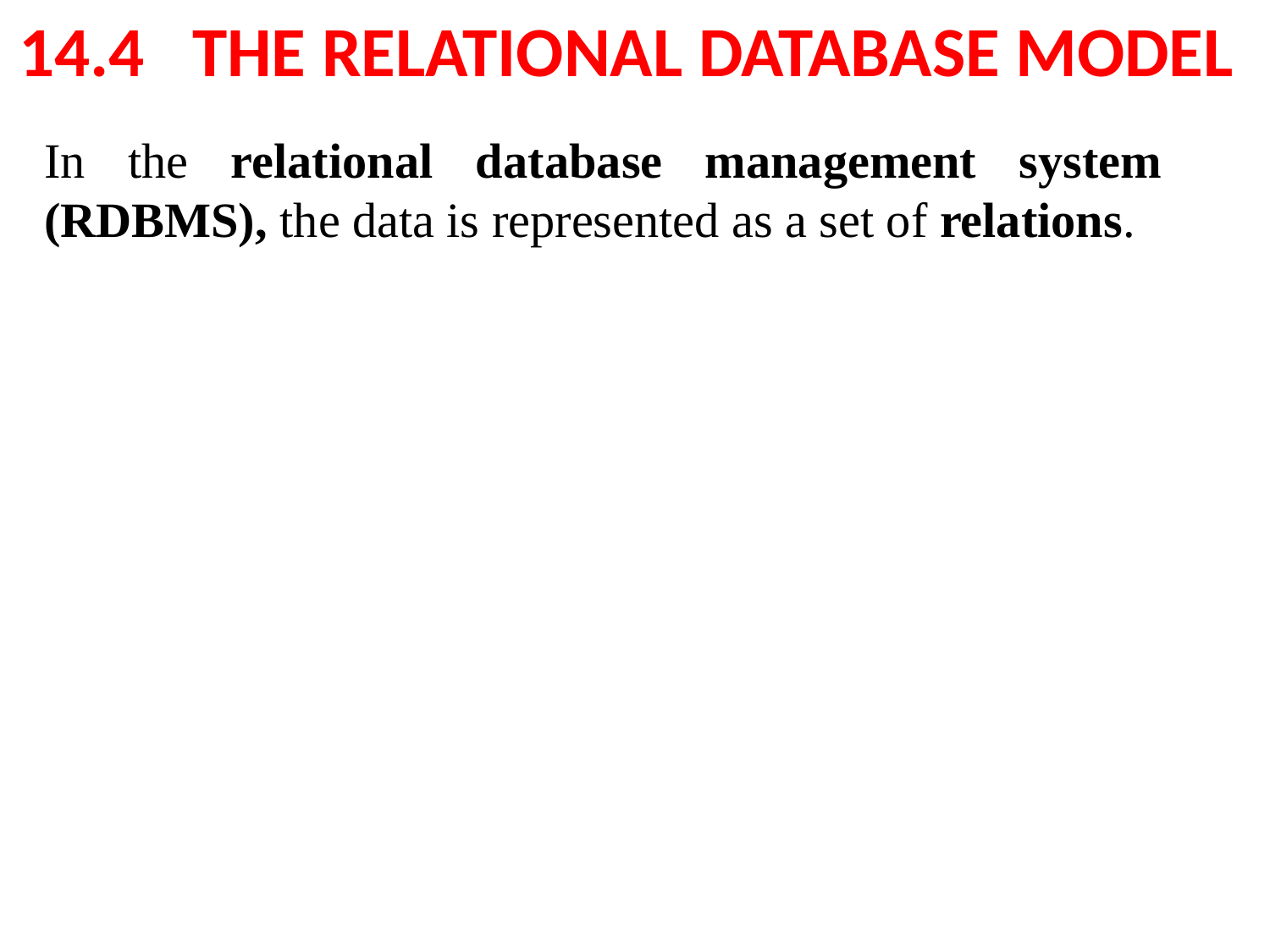

14.4   THE RELATIONAL DATABASE MODEL
In the relational database management system (RDBMS), the data is represented as a set of relations.